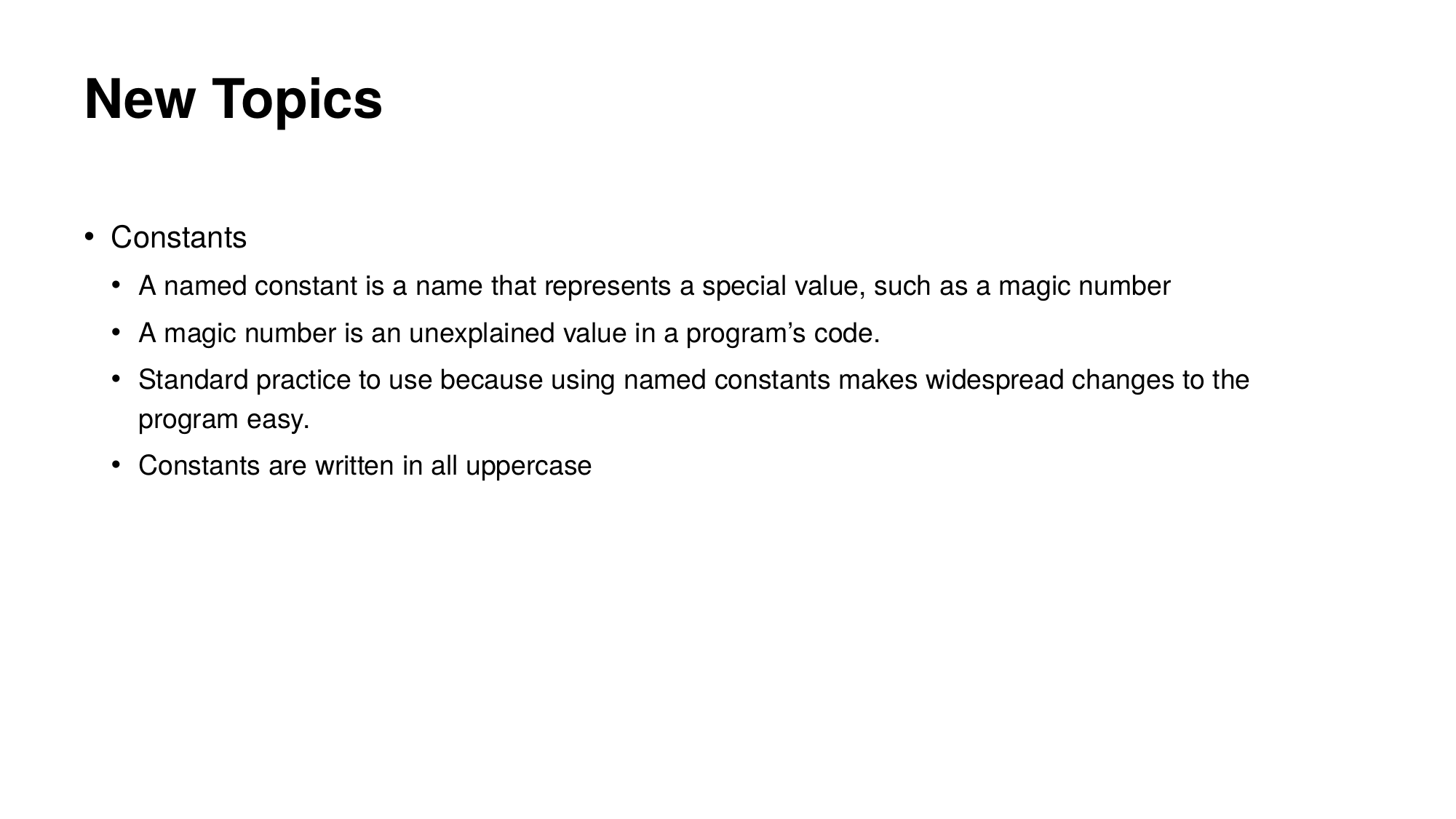

# New Topics
Constants
A named constant is a name that represents a special value, such as a magic number
A magic number is an unexplained value in a program’s code.
Standard practice to use because using named constants makes widespread changes to the program easy.
Constants are written in all uppercase